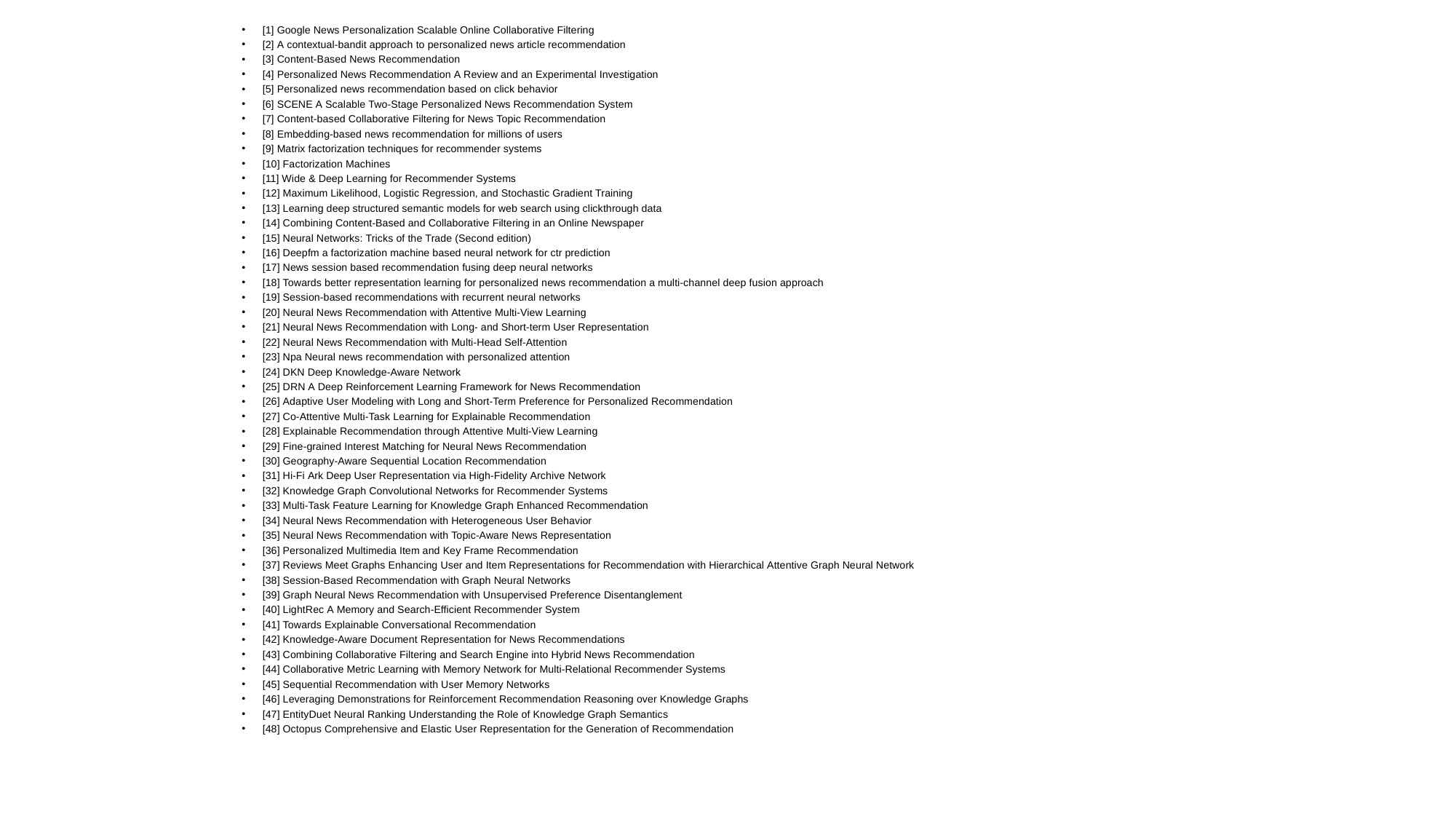

[1] Google News Personalization Scalable Online Collaborative Filtering
[2] A contextual-bandit approach to personalized news article recommendation
[3] Content-Based News Recommendation
[4] Personalized News Recommendation A Review and an Experimental Investigation
[5] Personalized news recommendation based on click behavior
[6] SCENE A Scalable Two-Stage Personalized News Recommendation System
[7] Content-based Collaborative Filtering for News Topic Recommendation
[8] Embedding-based news recommendation for millions of users
[9] Matrix factorization techniques for recommender systems
[10] Factorization Machines
[11] Wide & Deep Learning for Recommender Systems
[12] Maximum Likelihood, Logistic Regression, and Stochastic Gradient Training
[13] Learning deep structured semantic models for web search using clickthrough data
[14] Combining Content-Based and Collaborative Filtering in an Online Newspaper
[15] Neural Networks: Tricks of the Trade (Second edition)
[16] Deepfm a factorization machine based neural network for ctr prediction
[17] News session based recommendation fusing deep neural networks
[18] Towards better representation learning for personalized news recommendation a multi-channel deep fusion approach
[19] Session-based recommendations with recurrent neural networks
[20] Neural News Recommendation with Attentive Multi-View Learning
[21] Neural News Recommendation with Long- and Short-term User Representation
[22] Neural News Recommendation with Multi-Head Self-Attention
[23] Npa Neural news recommendation with personalized attention
[24] DKN Deep Knowledge-Aware Network
[25] DRN A Deep Reinforcement Learning Framework for News Recommendation
[26] Adaptive User Modeling with Long and Short-Term Preference for Personalized Recommendation
[27] Co-Attentive Multi-Task Learning for Explainable Recommendation
[28] Explainable Recommendation through Attentive Multi-View Learning
[29] Fine-grained Interest Matching for Neural News Recommendation
[30] Geography-Aware Sequential Location Recommendation
[31] Hi-Fi Ark Deep User Representation via High-Fidelity Archive Network
[32] Knowledge Graph Convolutional Networks for Recommender Systems
[33] Multi-Task Feature Learning for Knowledge Graph Enhanced Recommendation
[34] Neural News Recommendation with Heterogeneous User Behavior
[35] Neural News Recommendation with Topic-Aware News Representation
[36] Personalized Multimedia Item and Key Frame Recommendation
[37] Reviews Meet Graphs Enhancing User and Item Representations for Recommendation with Hierarchical Attentive Graph Neural Network
[38] Session-Based Recommendation with Graph Neural Networks
[39] Graph Neural News Recommendation with Unsupervised Preference Disentanglement
[40] LightRec A Memory and Search-Efficient Recommender System
[41] Towards Explainable Conversational Recommendation
[42] Knowledge-Aware Document Representation for News Recommendations
[43] Combining Collaborative Filtering and Search Engine into Hybrid News Recommendation
[44] Collaborative Metric Learning with Memory Network for Multi-Relational Recommender Systems
[45] Sequential Recommendation with User Memory Networks
[46] Leveraging Demonstrations for Reinforcement Recommendation Reasoning over Knowledge Graphs
[47] EntityDuet Neural Ranking Understanding the Role of Knowledge Graph Semantics
[48] Octopus Comprehensive and Elastic User Representation for the Generation of Recommendation